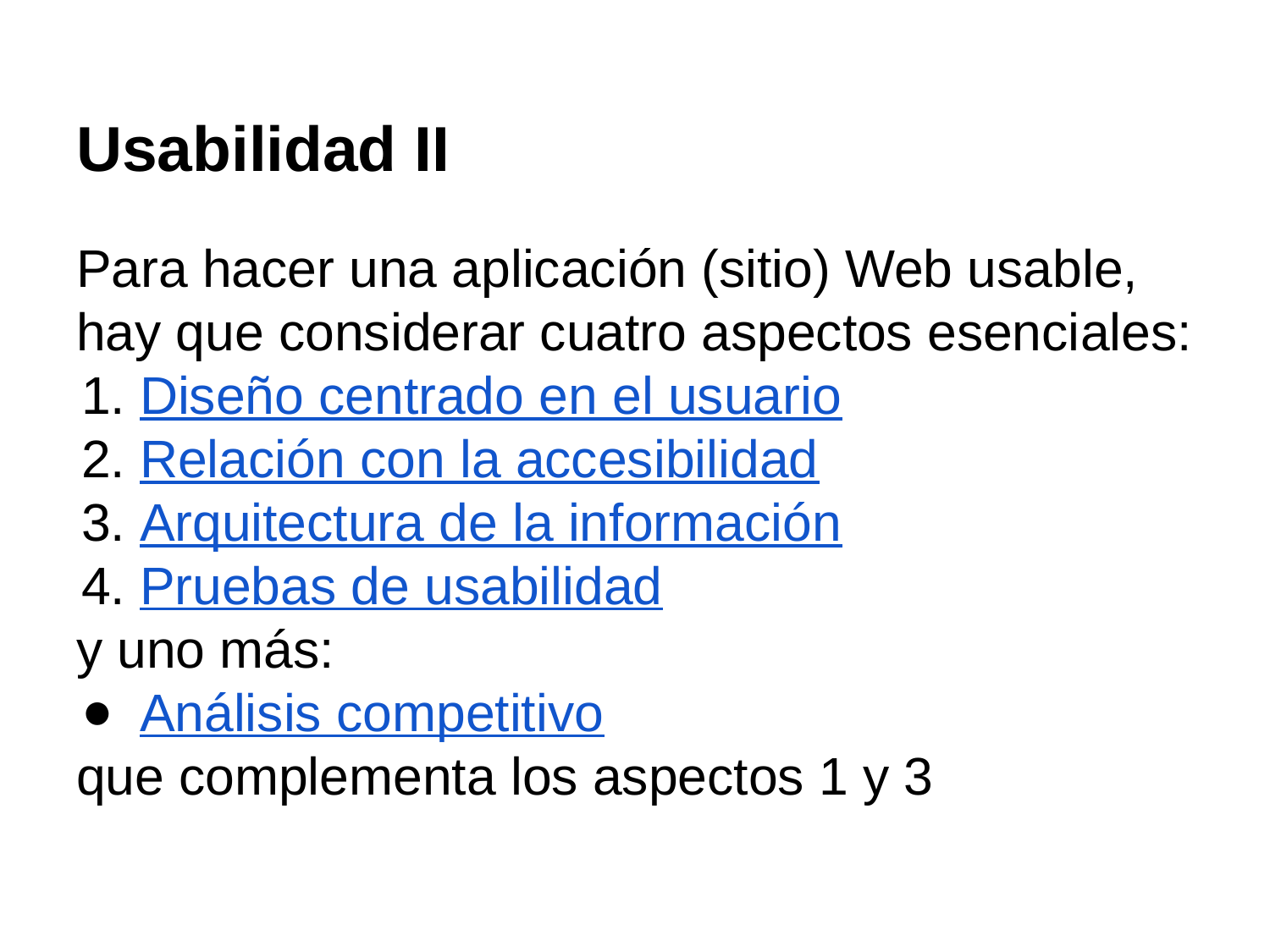

# Usabilidad II
Para hacer una aplicación (sitio) Web usable, hay que considerar cuatro aspectos esenciales:
Diseño centrado en el usuario
Relación con la accesibilidad
Arquitectura de la información
Pruebas de usabilidad
y uno más:
Análisis competitivo
que complementa los aspectos 1 y 3